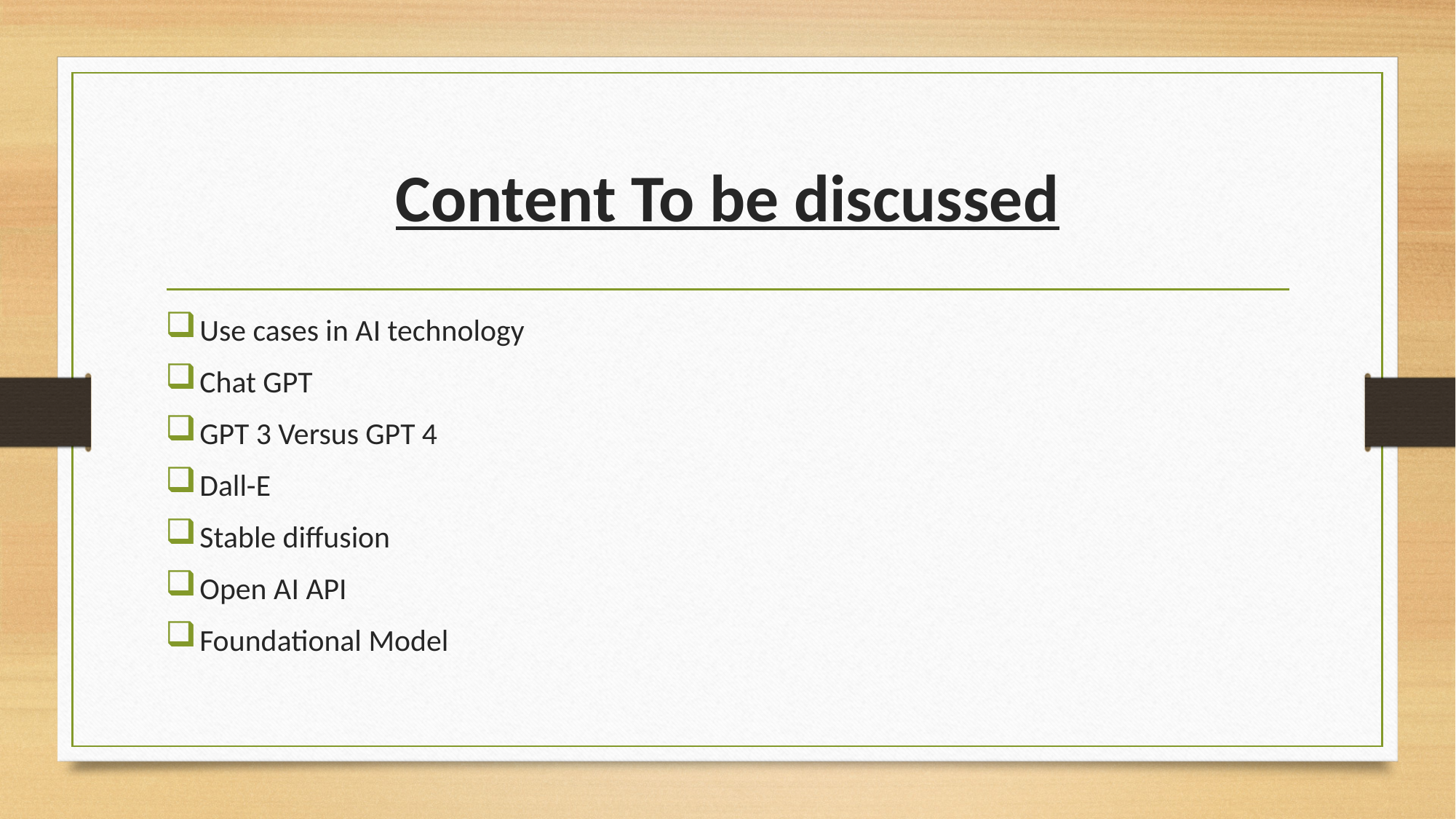

# Content To be discussed
Use cases in AI technology
Chat GPT
GPT 3 Versus GPT 4
Dall-E
Stable diffusion
Open AI API
Foundational Model